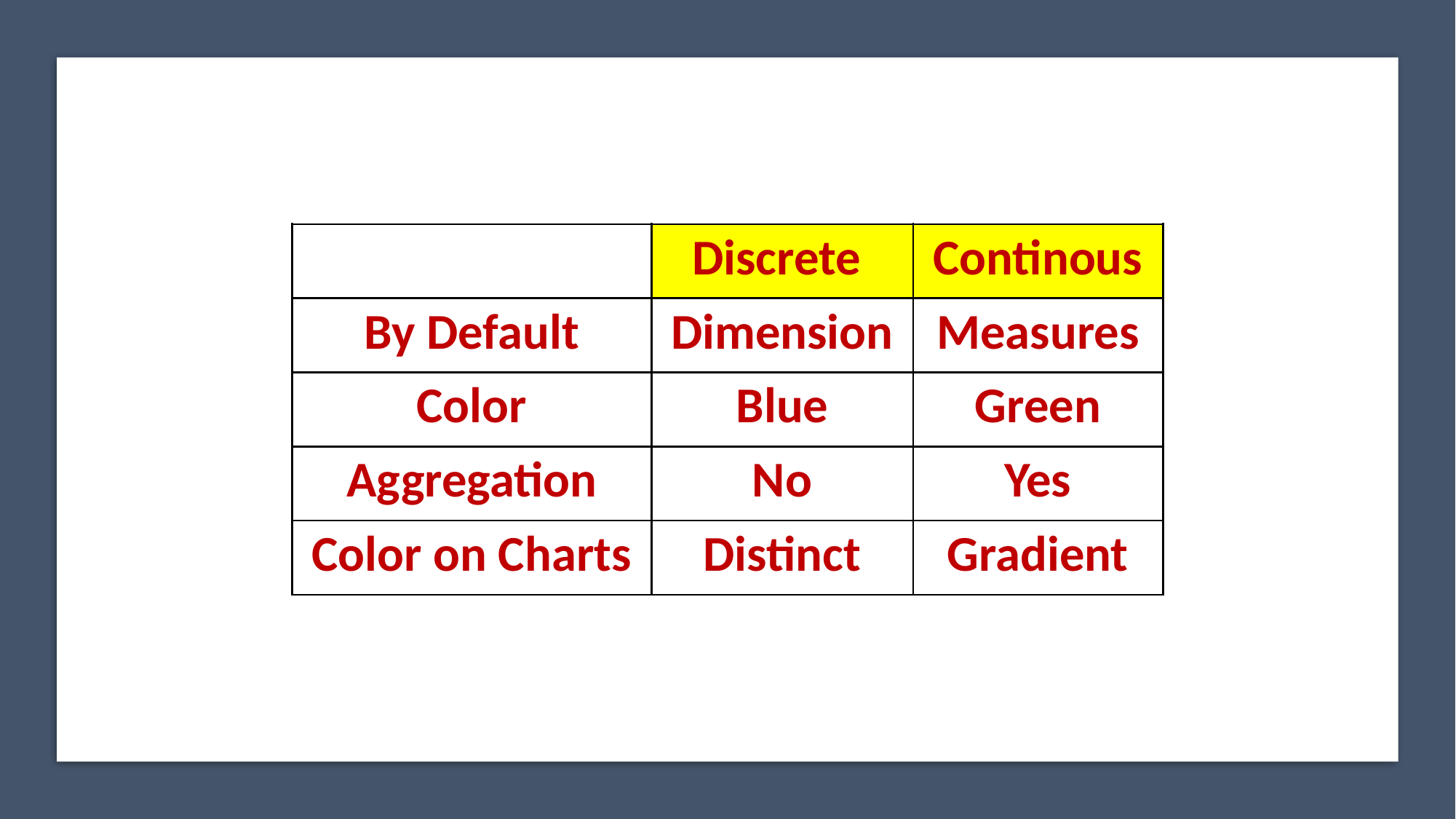

|  | Discrete | Continous |
| --- | --- | --- |
| By Default | Dimension | Measures |
| Color | Blue | Green |
| Aggregation | No | Yes |
| Color on Charts | Distinct | Gradient |